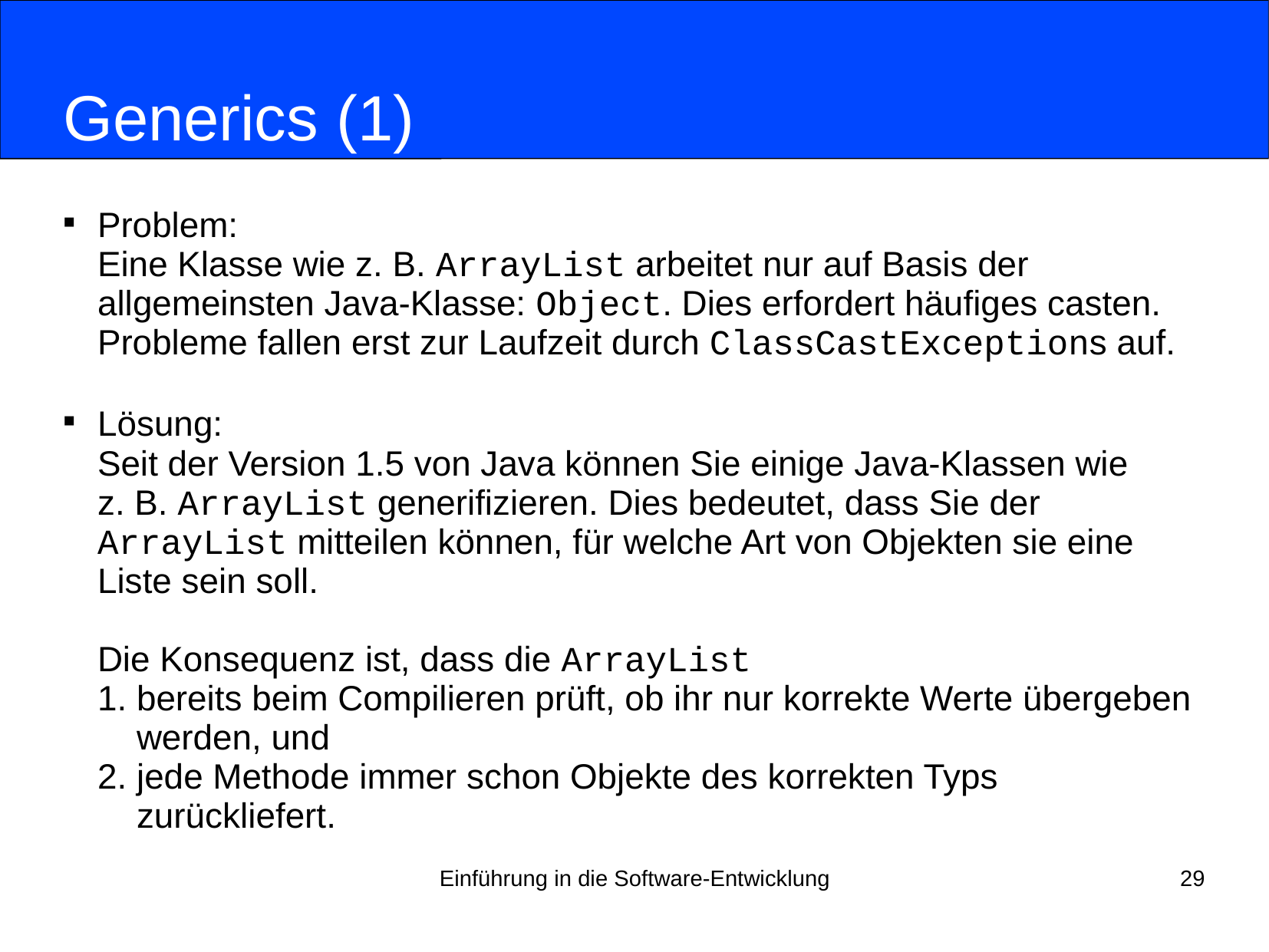

# Generics (1)
Problem:
Eine Klasse wie z. B. ArrayList arbeitet nur auf Basis der allgemeinsten Java-Klasse: Object. Dies erfordert häufiges casten. Probleme fallen erst zur Laufzeit durch ClassCastExceptions auf.
Lösung:
Seit der Version 1.5 von Java können Sie einige Java-Klassen wie
z. B. ArrayList generifizieren. Dies bedeutet, dass Sie der ArrayList mitteilen können, für welche Art von Objekten sie eine Liste sein soll.
Die Konsequenz ist, dass die ArrayList
1. bereits beim Compilieren prüft, ob ihr nur korrekte Werte übergeben
    werden, und
2. jede Methode immer schon Objekte des korrekten Typs
    zurückliefert.

Einführung in die Software-Entwicklung
29